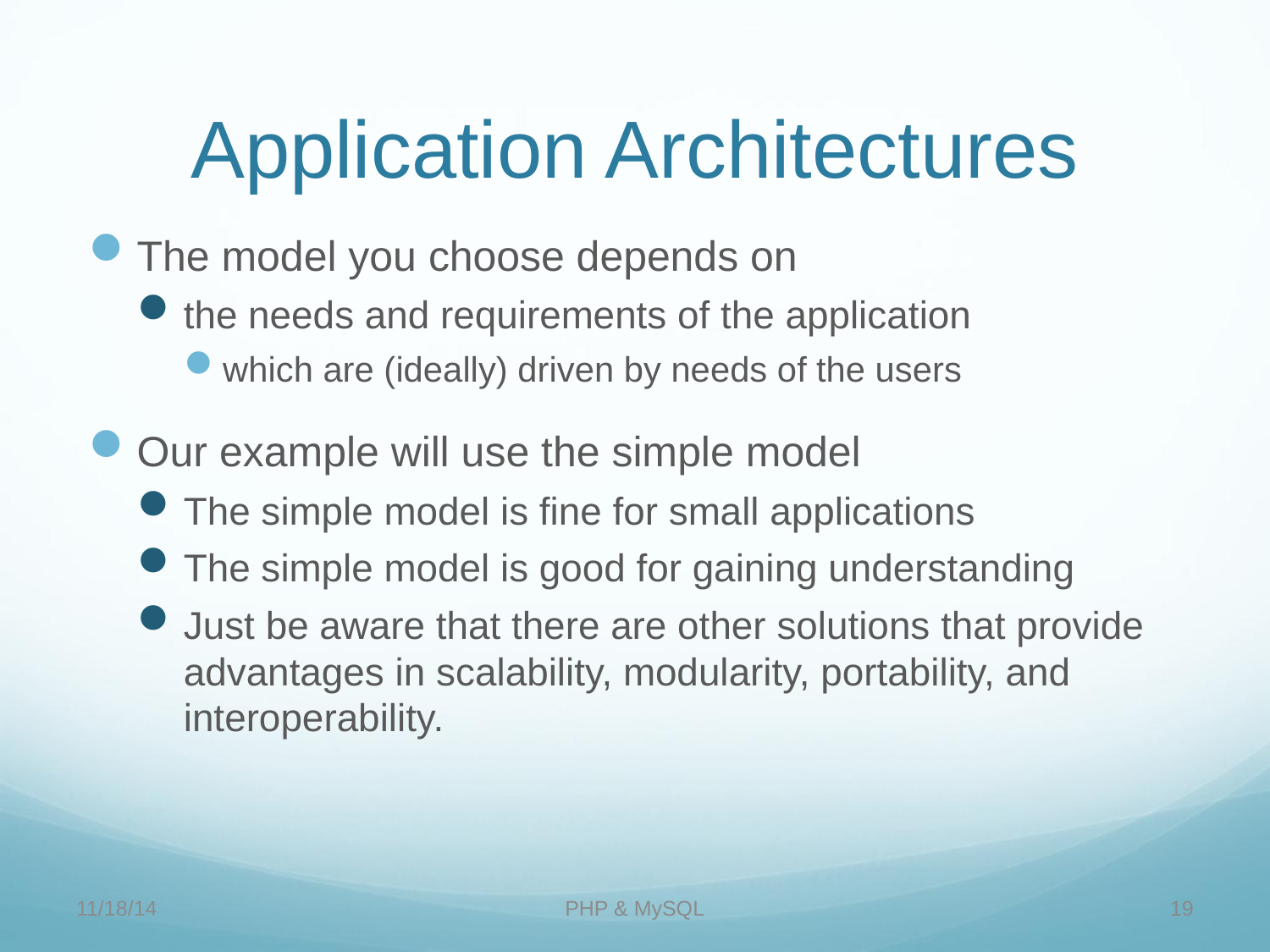

Application Architectures
The model you choose depends on
the needs and requirements of the application
which are (ideally) driven by needs of the users
Our example will use the simple model
The simple model is fine for small applications
The simple model is good for gaining understanding
Just be aware that there are other solutions that provide advantages in scalability, modularity, portability, and interoperability.

11/18/14
PHP & MySQL
19